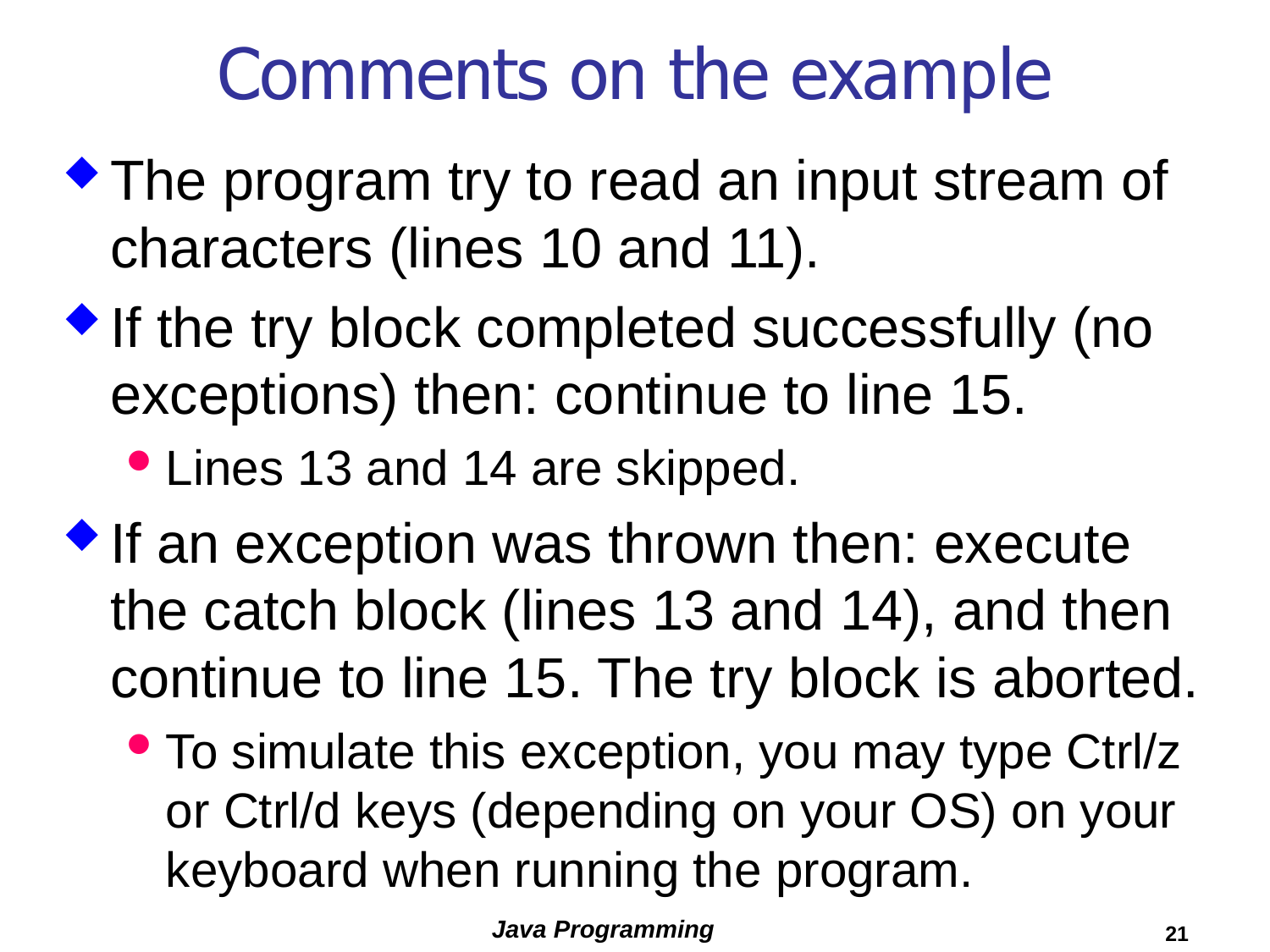

# Comments on the example
The program try to read an input stream of characters (lines 10 and 11).
If the try block completed successfully (no exceptions) then: continue to line 15.
Lines 13 and 14 are skipped.
If an exception was thrown then: execute the catch block (lines 13 and 14), and then continue to line 15. The try block is aborted.
To simulate this exception, you may type Ctrl/z or Ctrl/d keys (depending on your OS) on your keyboard when running the program.
Java Programming